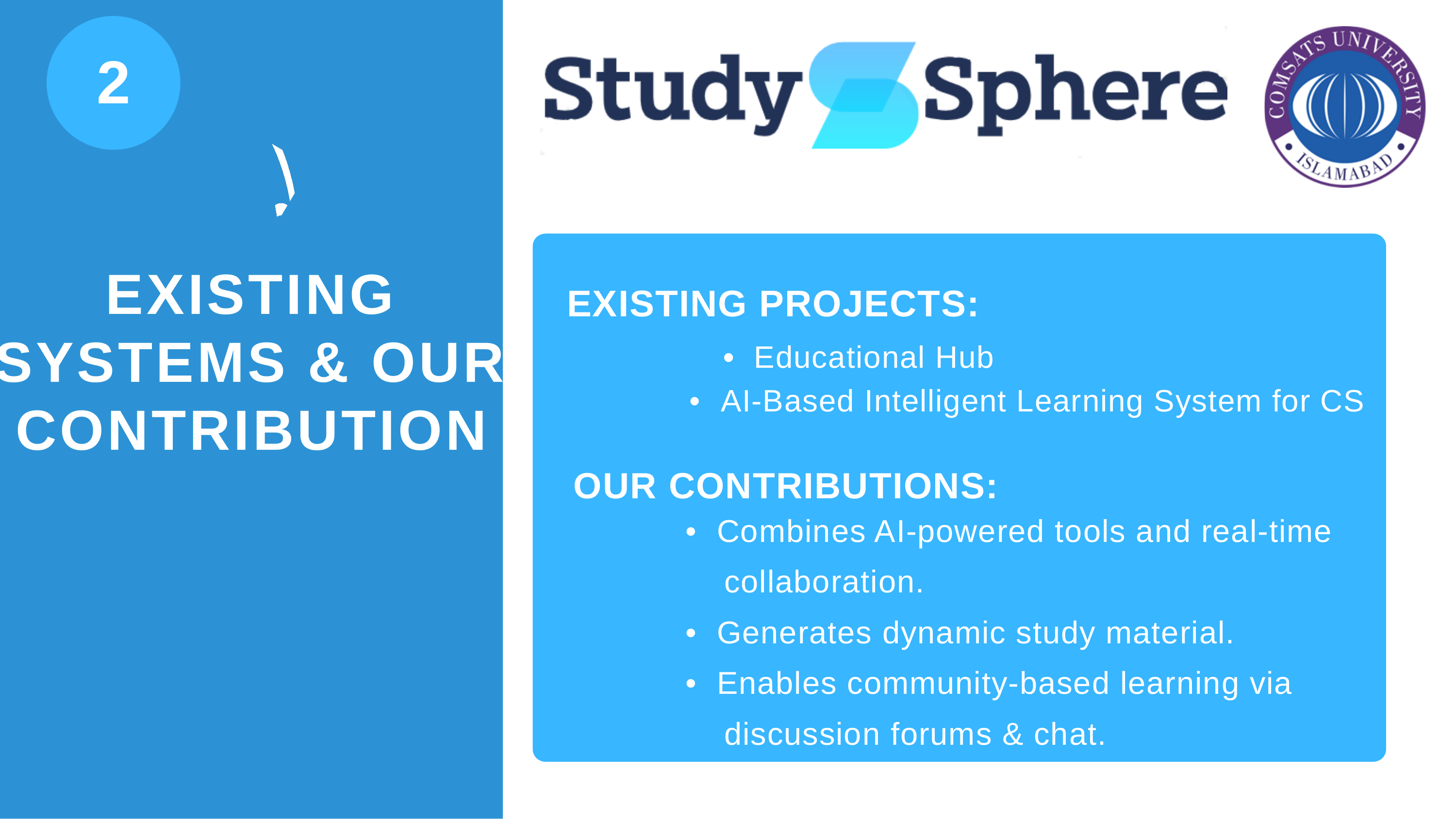

2

   EXISTING PROJECTS:
                    •  Educational Hub
         •  AI-Based Intelligent Learning System for CS

EXISTING SYSTEMS & OUR CONTRIBUTION
   OUR CONTRIBUTIONS:
•  Combines AI-powered tools and real-time
    collaboration.
•  Generates dynamic study material.
•  Enables community-based learning via
    discussion forums & chat.